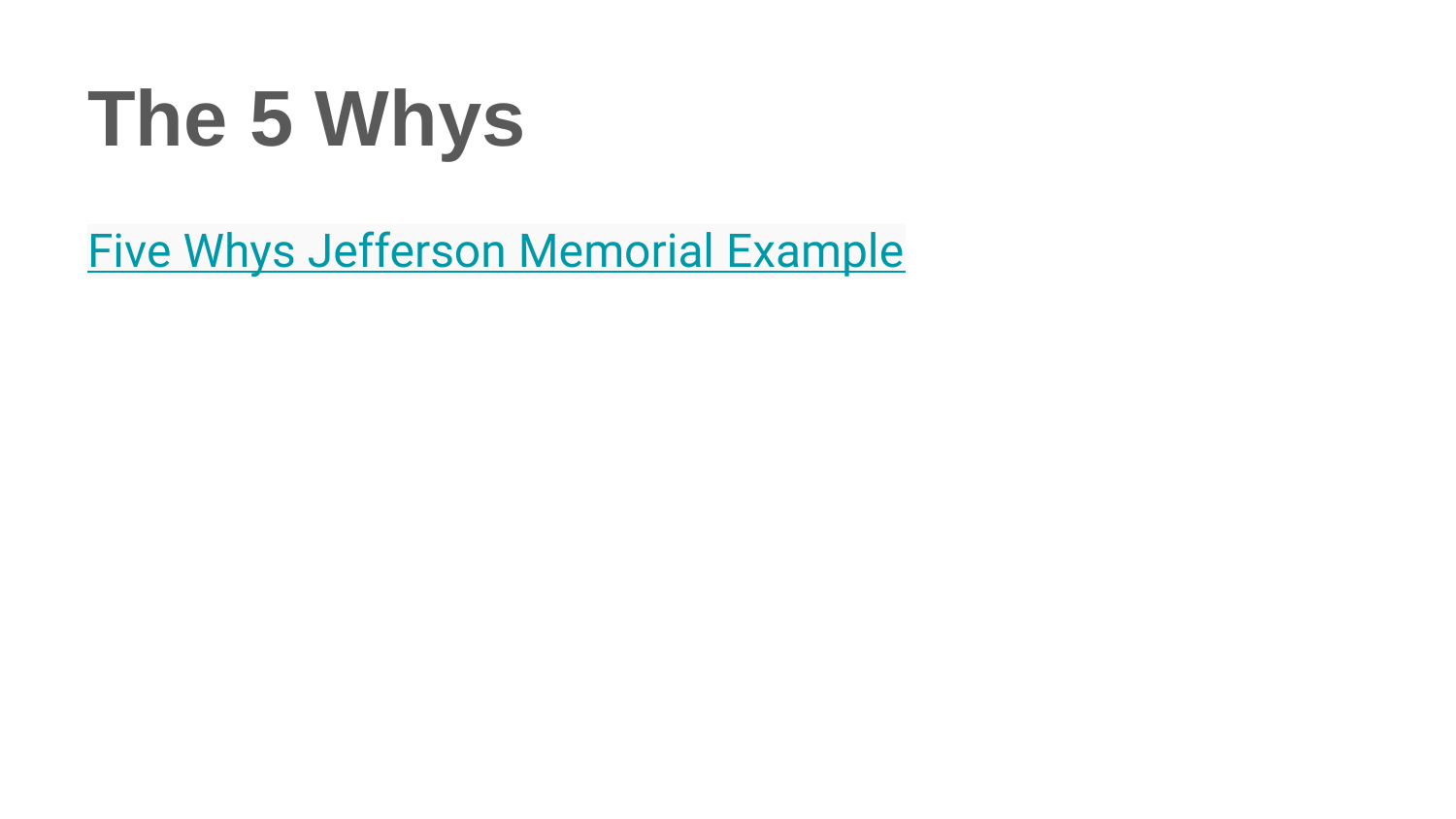

# The 5 Whys
Five Whys Jefferson Memorial Example